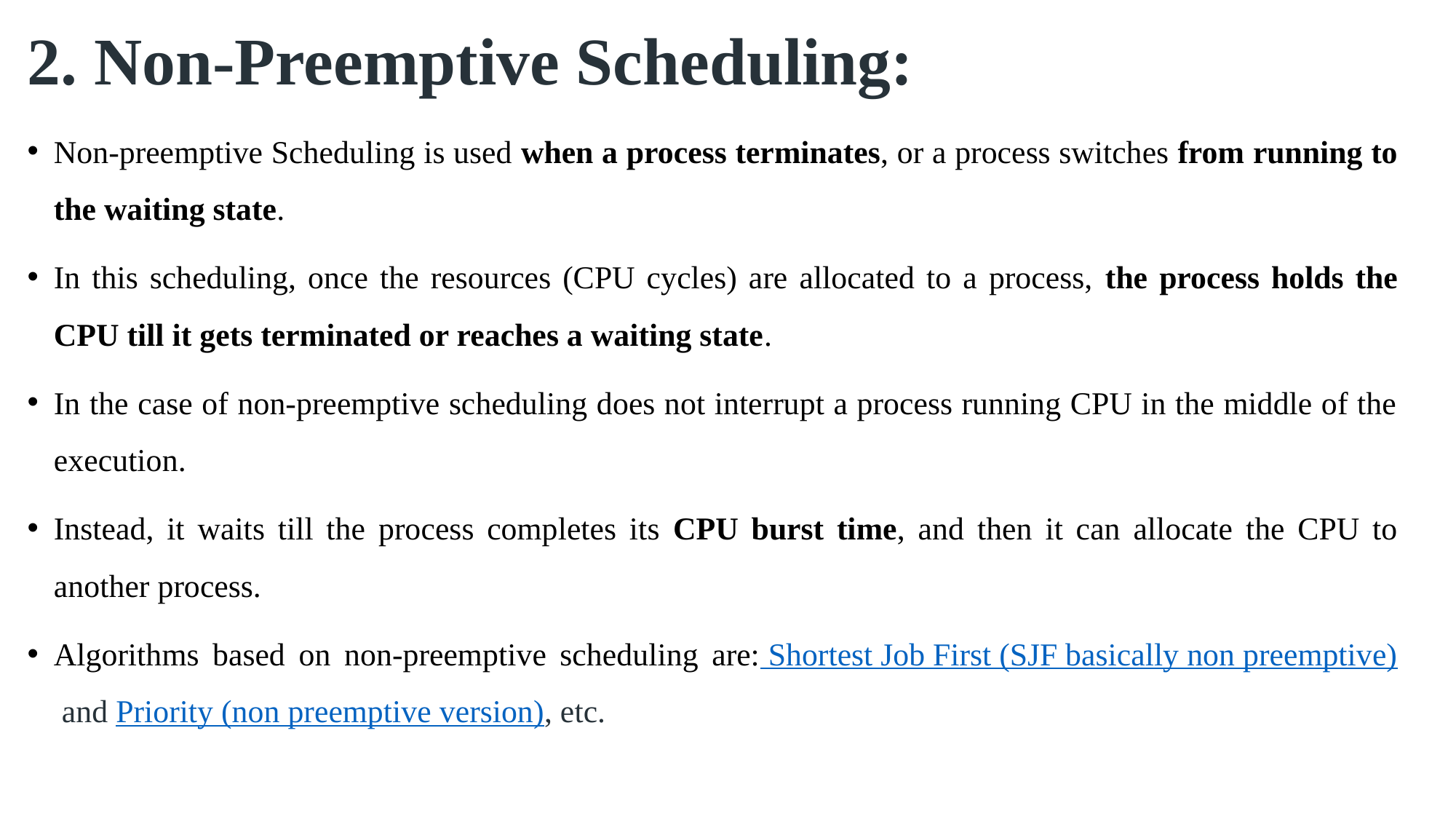

# 2. Non-Preemptive Scheduling:
Non-preemptive Scheduling is used when a process terminates, or a process switches from running to the waiting state.
In this scheduling, once the resources (CPU cycles) are allocated to a process, the process holds the CPU till it gets terminated or reaches a waiting state.
In the case of non-preemptive scheduling does not interrupt a process running CPU in the middle of the execution.
Instead, it waits till the process completes its CPU burst time, and then it can allocate the CPU to another process.
Algorithms based on non-preemptive scheduling are: Shortest Job First (SJF basically non preemptive) and Priority (non preemptive version), etc.